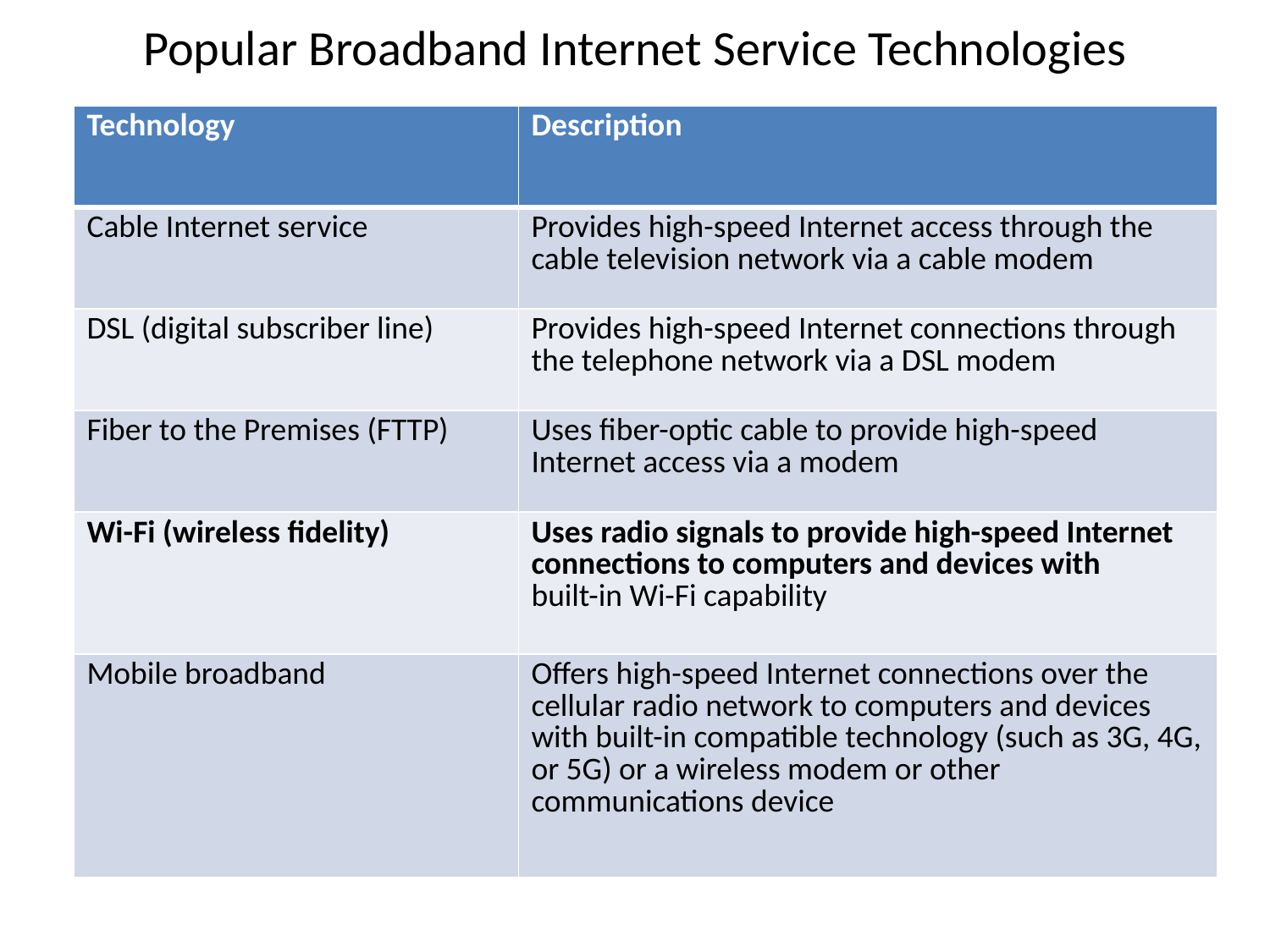

# Popular Broadband Internet Service Technologies
| Technology | Description |
| --- | --- |
| Cable Internet service | Provides high-speed Internet access through the cable television network via a cable modem |
| DSL (digital subscriber line) | Provides high-speed Internet connections through the telephone network via a DSL modem |
| Fiber to the Premises (FTTP) | Uses fiber-optic cable to provide high-speed Internet access via a modem |
| Wi-Fi (wireless fidelity) | Uses radio signals to provide high-speed Internet connections to computers and devices with built-in Wi-Fi capability |
| Mobile broadband | Offers high-speed Internet connections over the cellular radio network to computers and devices with built-in compatible technology (such as 3G, 4G, or 5G) or a wireless modem or other communications device |